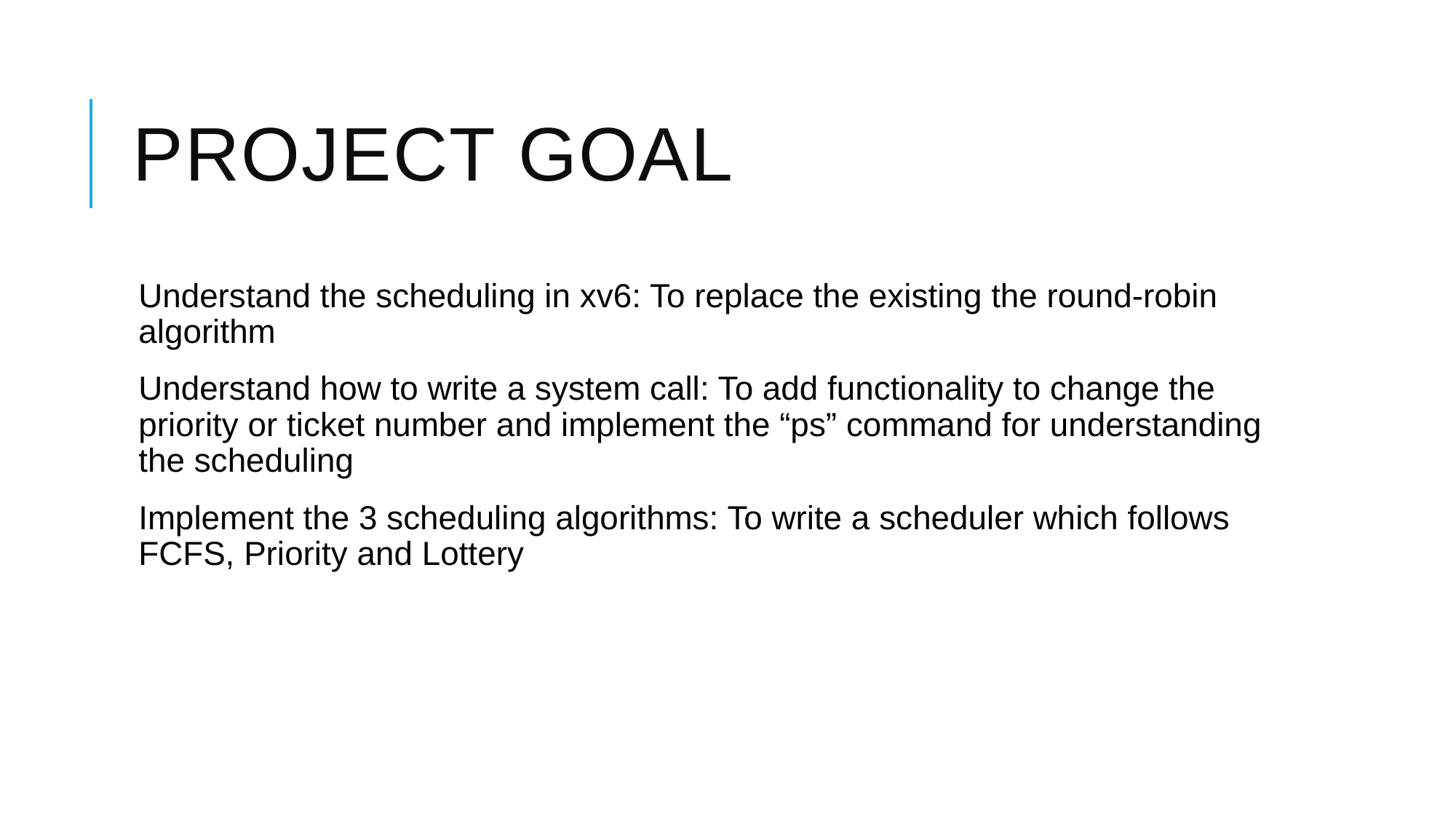

# Project Goal
Understand the scheduling in xv6: To replace the existing the round-robin algorithm
Understand how to write a system call: To add functionality to change the priority or ticket number and implement the “ps” command for understanding the scheduling
Implement the 3 scheduling algorithms: To write a scheduler which follows FCFS, Priority and Lottery